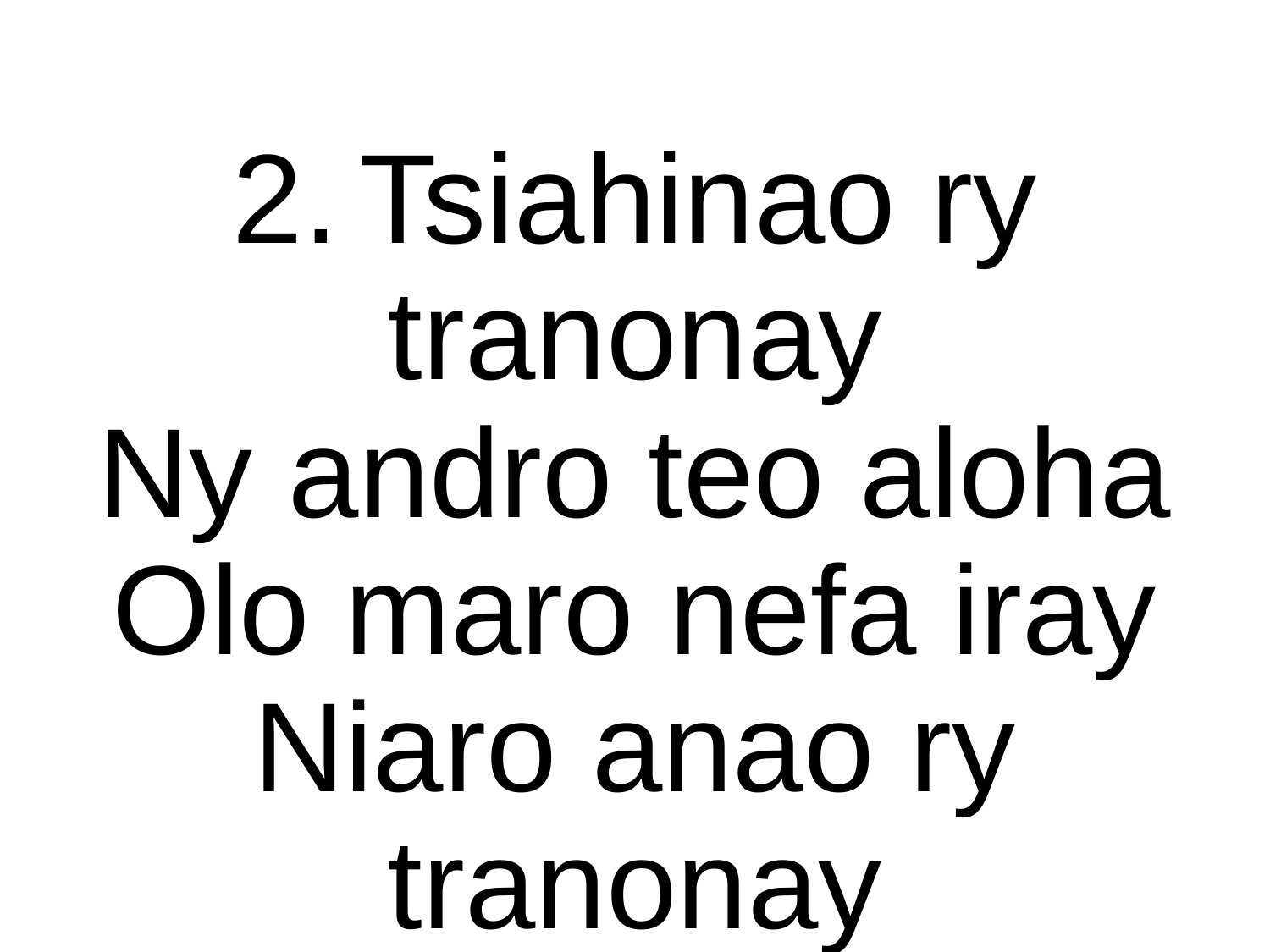

2.	Tsiahinao ry tranonay
Ny andro teo aloha
Olo maro nefa iray
Niaro anao ry tranonay